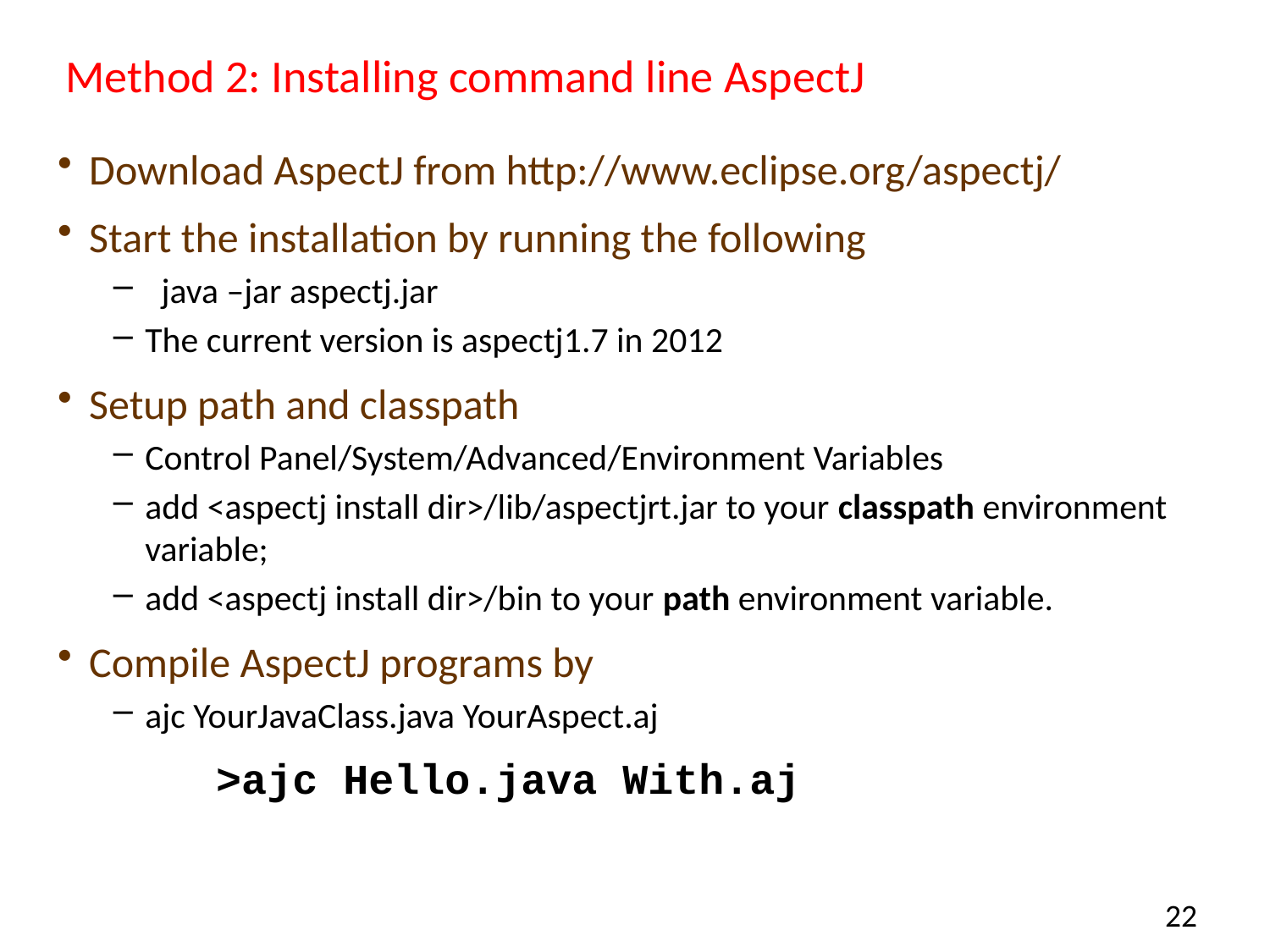

# Method 2: Installing command line AspectJ
Download AspectJ from http://www.eclipse.org/aspectj/
Start the installation by running the following
  java –jar aspectj.jar
The current version is aspectj1.7 in 2012
Setup path and classpath
Control Panel/System/Advanced/Environment Variables
add <aspectj install dir>/lib/aspectjrt.jar to your classpath environment variable;
add <aspectj install dir>/bin to your path environment variable.
Compile AspectJ programs by
ajc YourJavaClass.java YourAspect.aj
		>ajc Hello.java With.aj

22